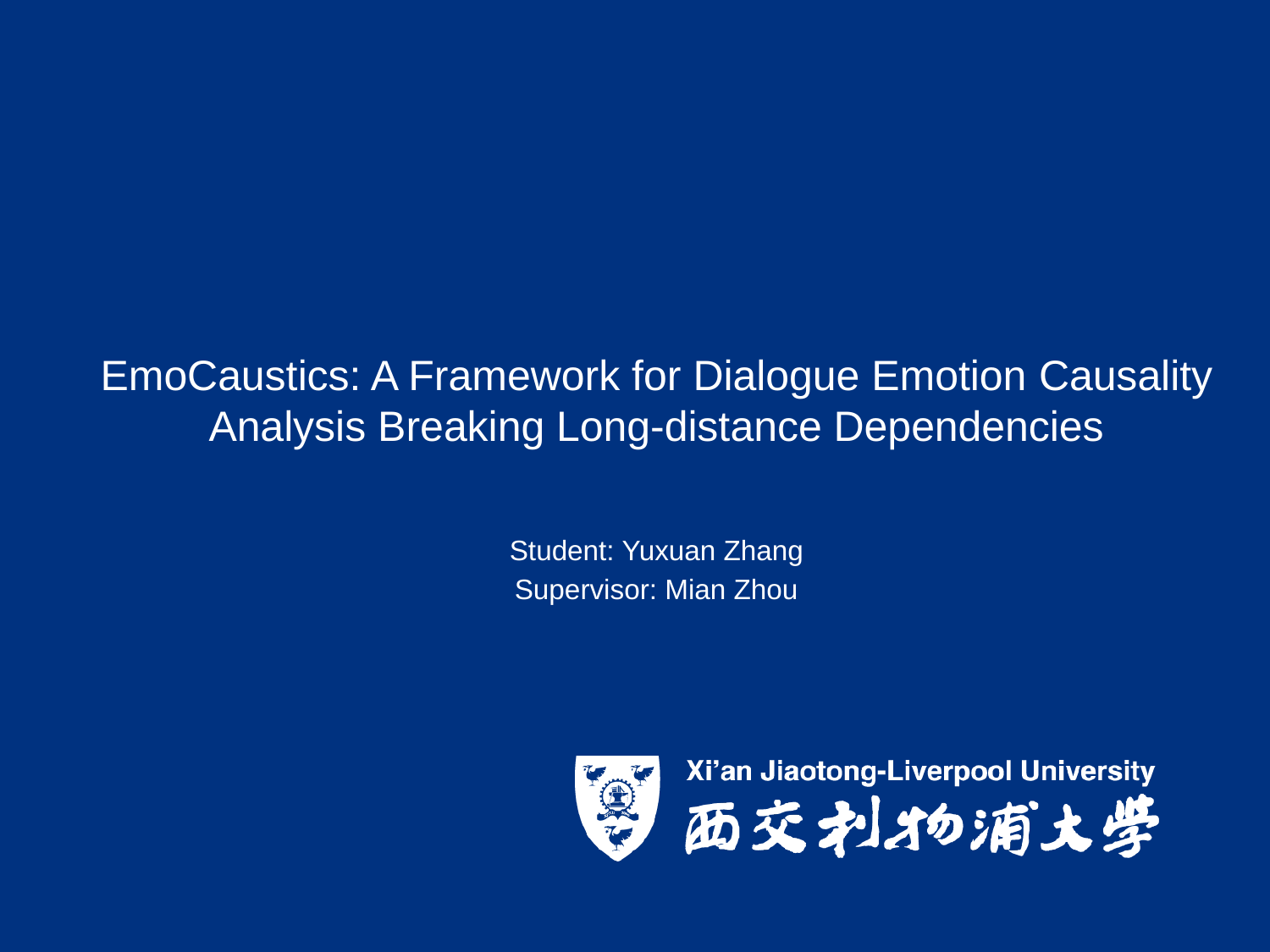

# EmoCaustics: A Framework for Dialogue Emotion Causality Analysis Breaking Long-distance Dependencies
Student: Yuxuan Zhang
Supervisor: Mian Zhou